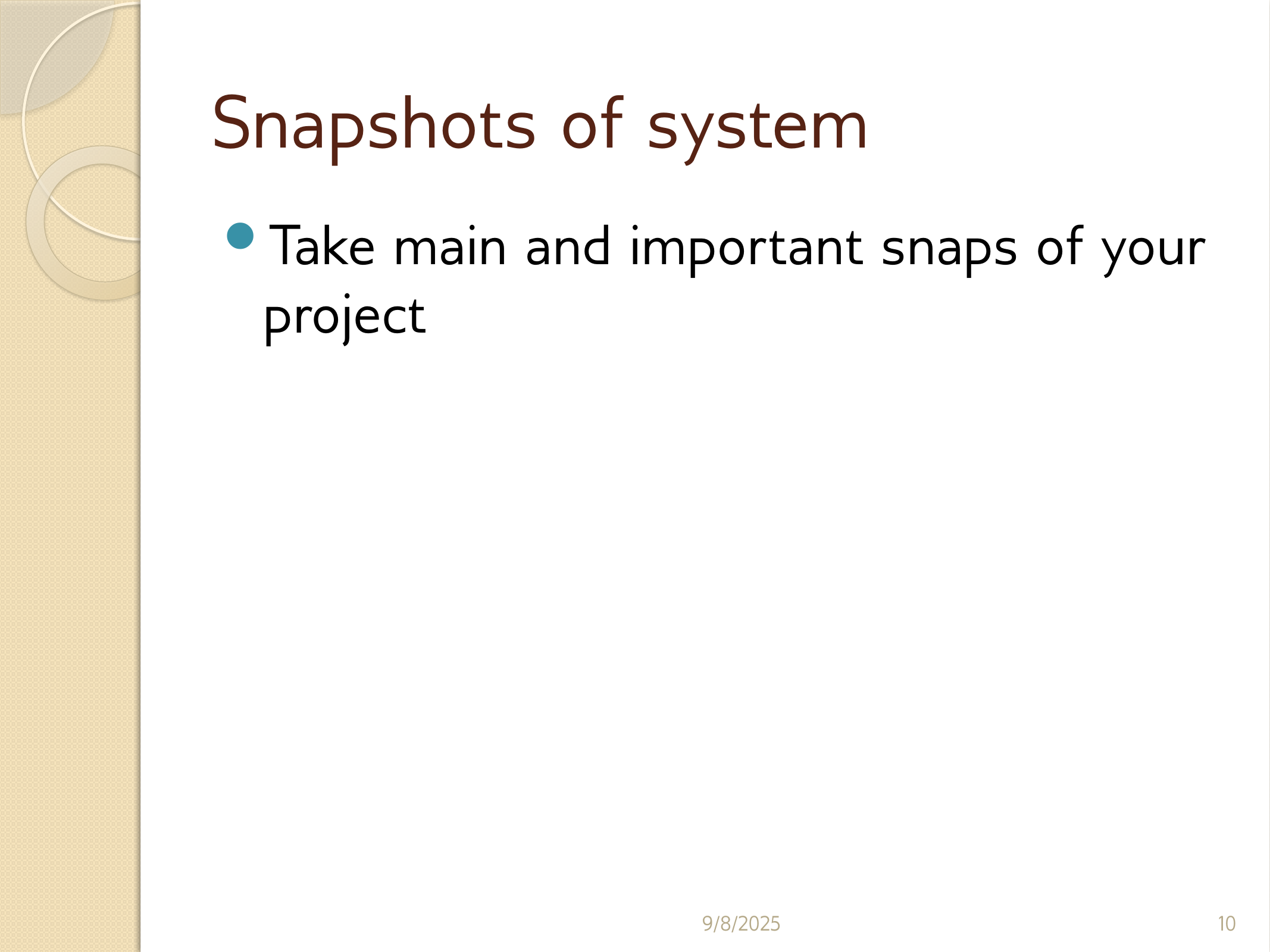

# Snapshots of system
Take main and important snaps of your project
9/8/2025

10